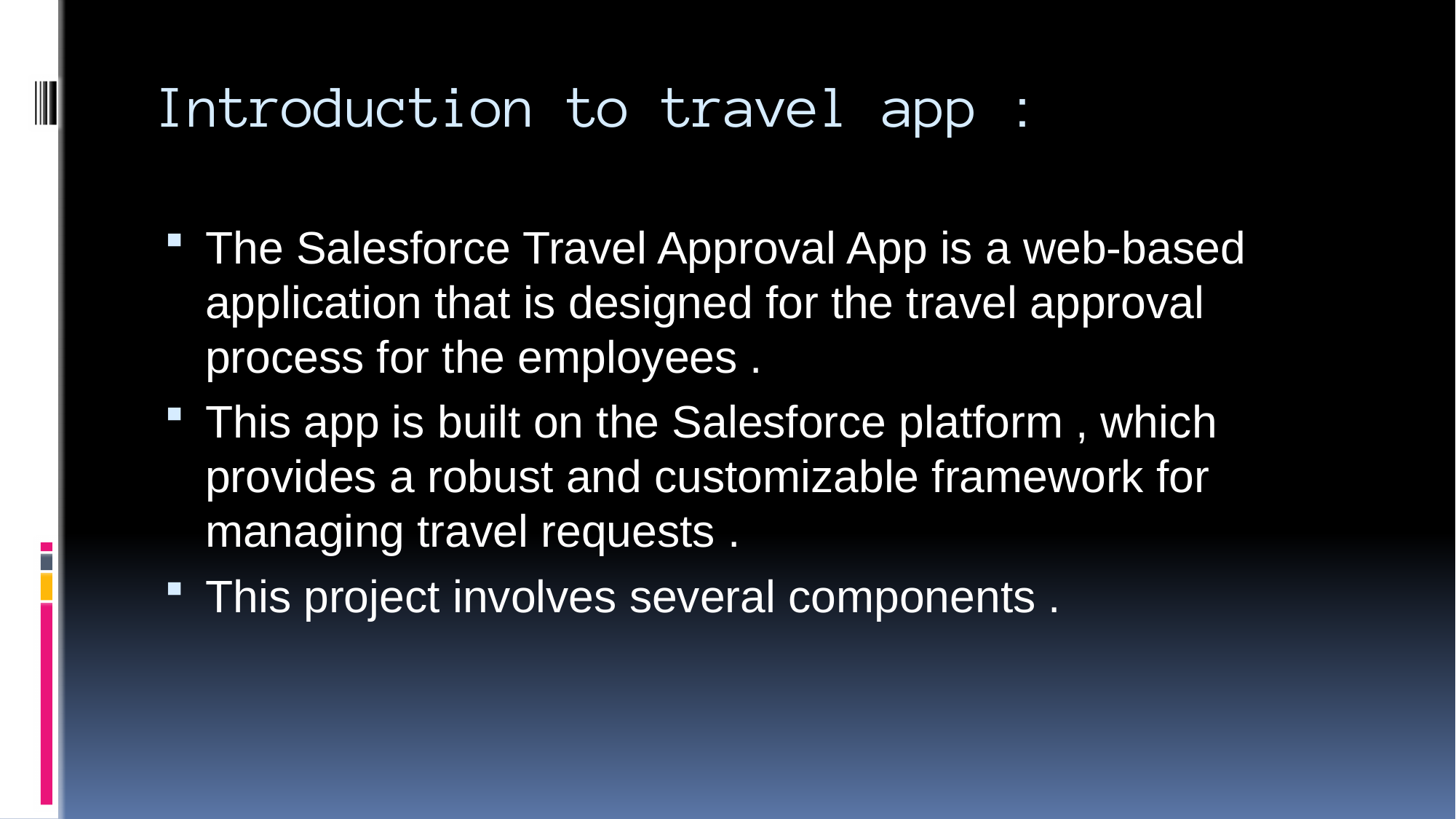

# Introduction to travel app :
The Salesforce Travel Approval App is a web-based application that is designed for the travel approval process for the employees .
This app is built on the Salesforce platform , which provides a robust and customizable framework for managing travel requests .
This project involves several components .